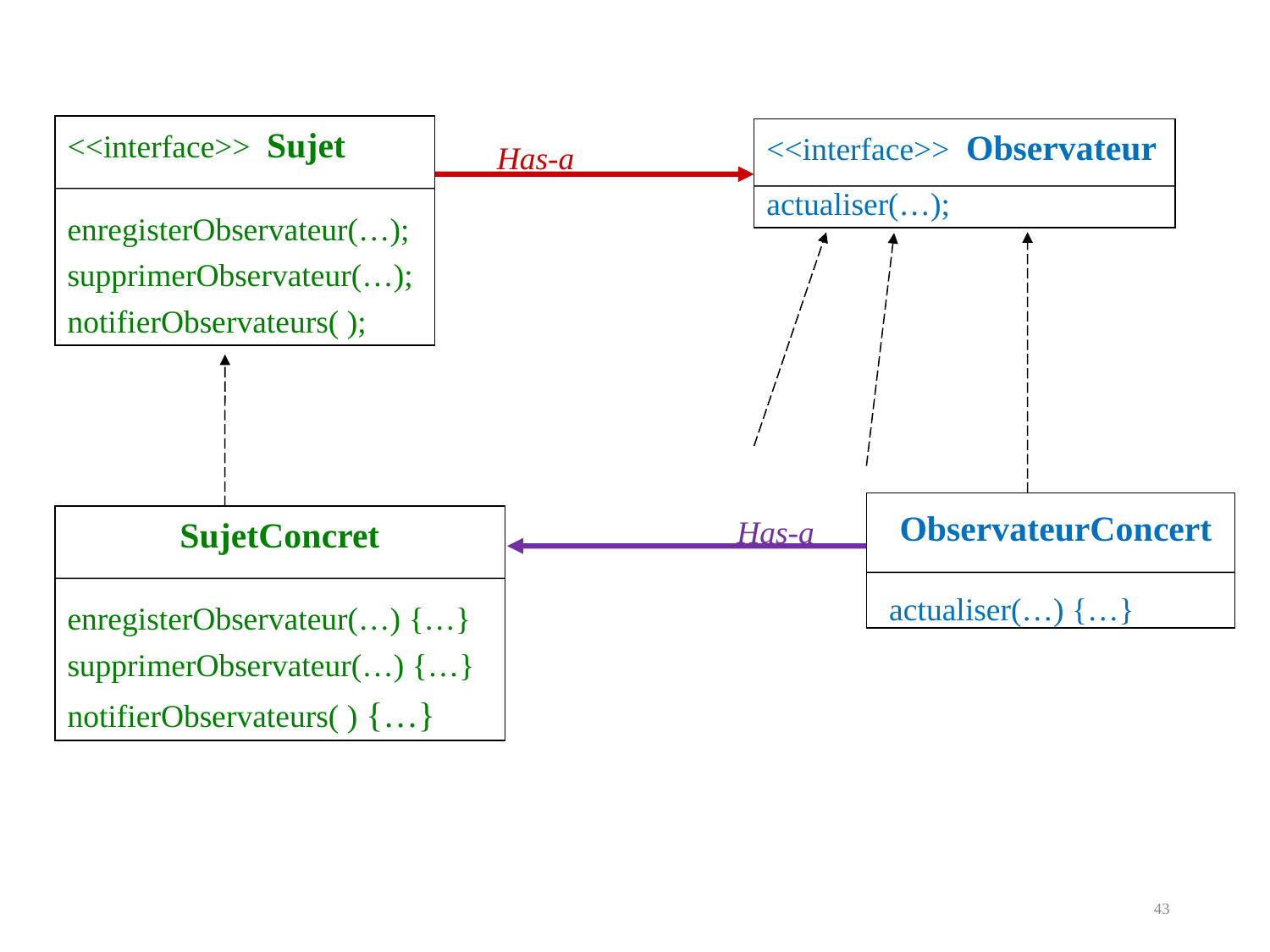

<<interface>>  Sujet

enregisterObservateur(…);
supprimerObservateur(…);
notifierObservateurs( );

<<interface>>  Observateur
actualiser(…);

Has-a

 ObservateurConcert

actualiser(…) {…}
SujetConcret

enregisterObservateur(…) {…}
supprimerObservateur(…) {…}
notifierObservateurs( ) {…}

Has-a

43